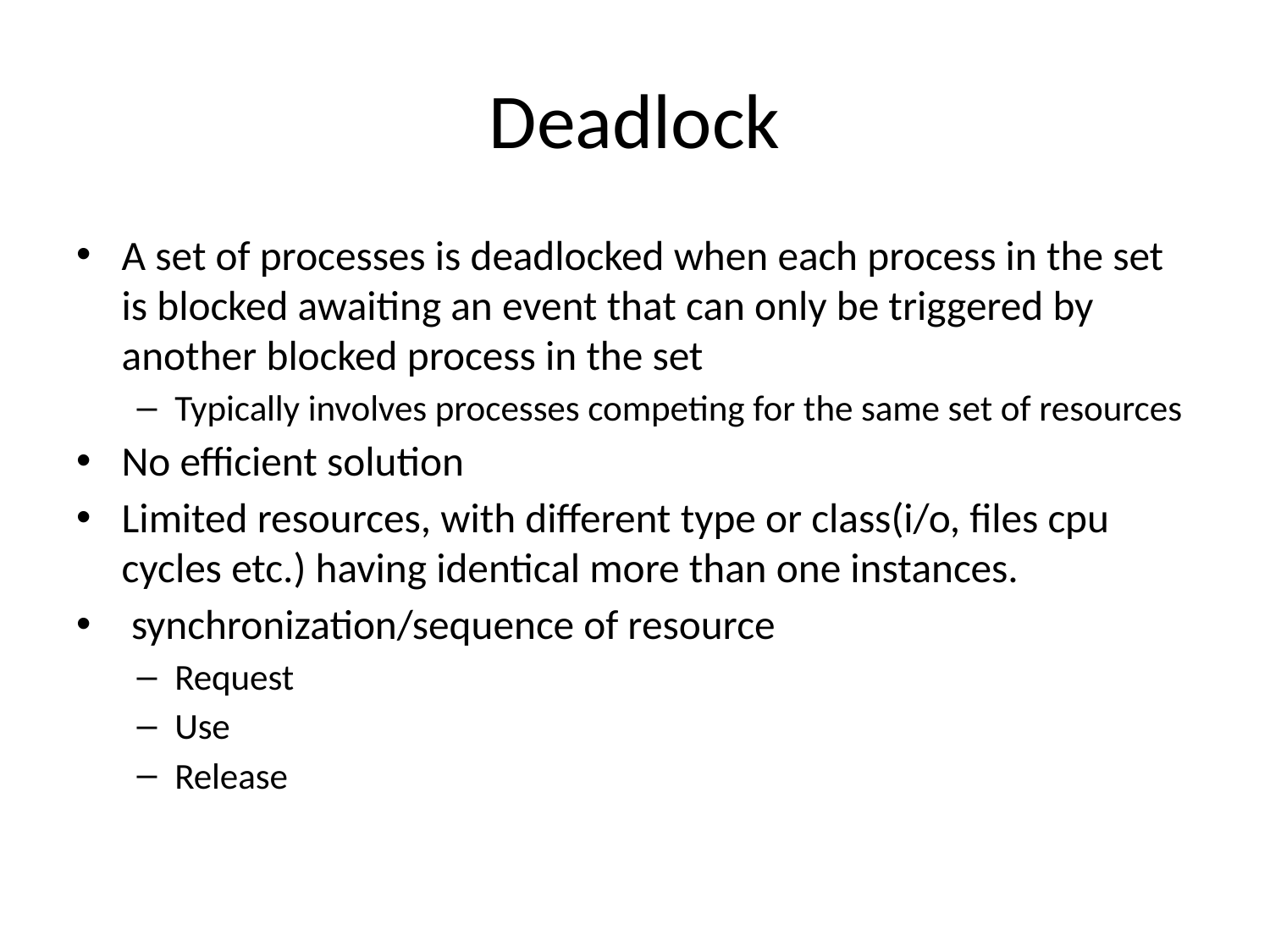

# Deadlock
A set of processes is deadlocked when each process in the set is blocked awaiting an event that can only be triggered by another blocked process in the set
Typically involves processes competing for the same set of resources
No efficient solution
Limited resources, with different type or class(i/o, files cpu cycles etc.) having identical more than one instances.
 synchronization/sequence of resource
Request
Use
Release